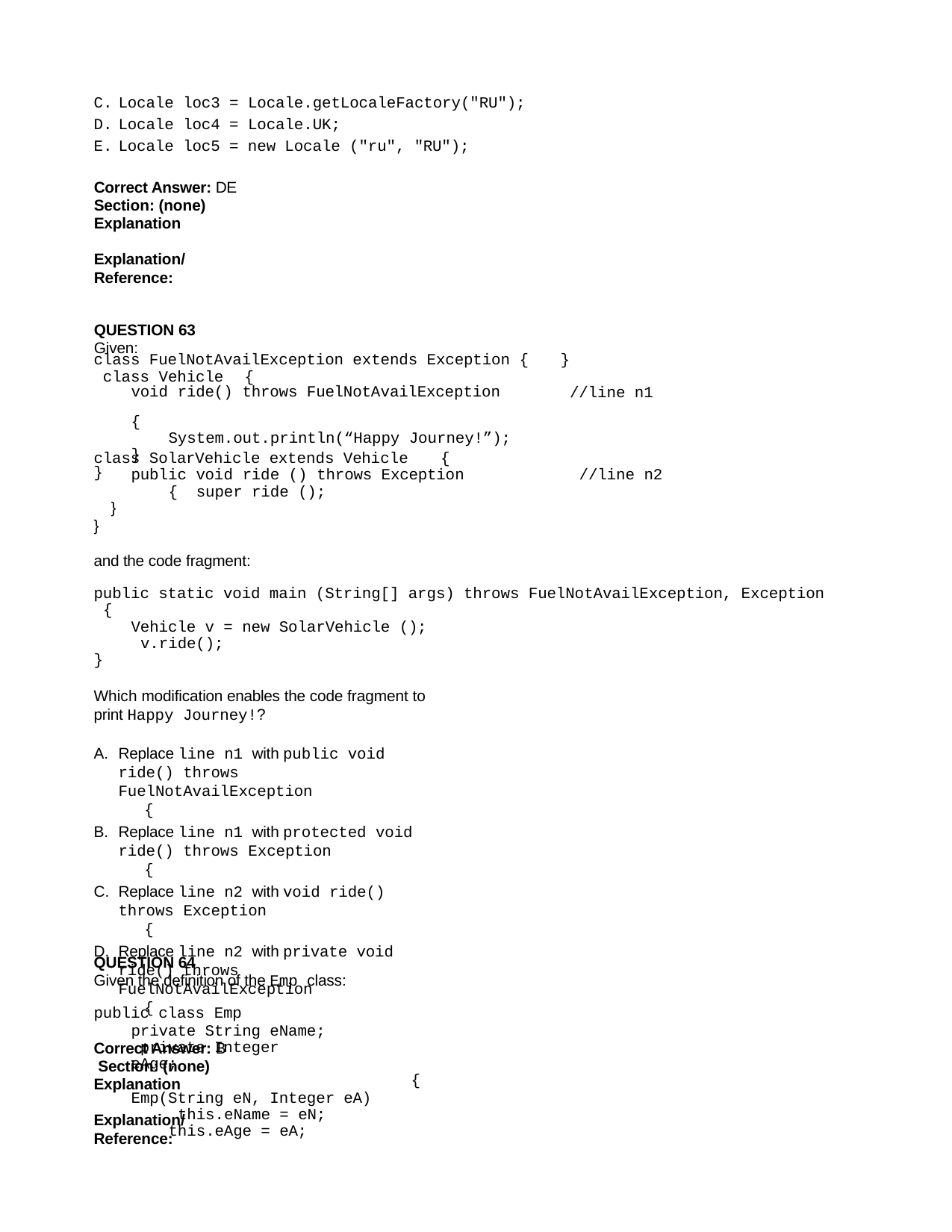

Locale loc3 = Locale.getLocaleFactory("RU");
Locale loc4 = Locale.UK;
Locale loc5 = new Locale ("ru", "RU");

Correct Answer: DE  Section: (none)  Explanation

Explanation/Reference:

QUESTION 63
Given:
class FuelNotAvailException extends Exception {  class Vehicle	{
void ride() throws FuelNotAvailException	{
System.out.println(“Happy Journey!”);
}
}
}
//line n1
class SolarVehicle extends Vehicle	{
public void ride () throws Exception	{  super ride ();
//line n2
}
}

and the code fragment:
public static void main (String[] args) throws FuelNotAvailException, Exception
{
Vehicle v = new SolarVehicle ();  v.ride();
}

Which modification enables the code fragment to print Happy Journey!?

Replace line n1 with public void ride() throws FuelNotAvailException	{
Replace line n1 with protected void ride() throws Exception	{
Replace line n2 with void ride() throws Exception	{
Replace line n2 with private void ride() throws FuelNotAvailException	{

Correct Answer: B  Section: (none)  Explanation

Explanation/Reference:
QUESTION 64
Given the definition of the Emp class:
public class Emp
private String eName;  private Integer eAge;

Emp(String eN, Integer eA)  this.eName = eN;  this.eAge = eA;
{